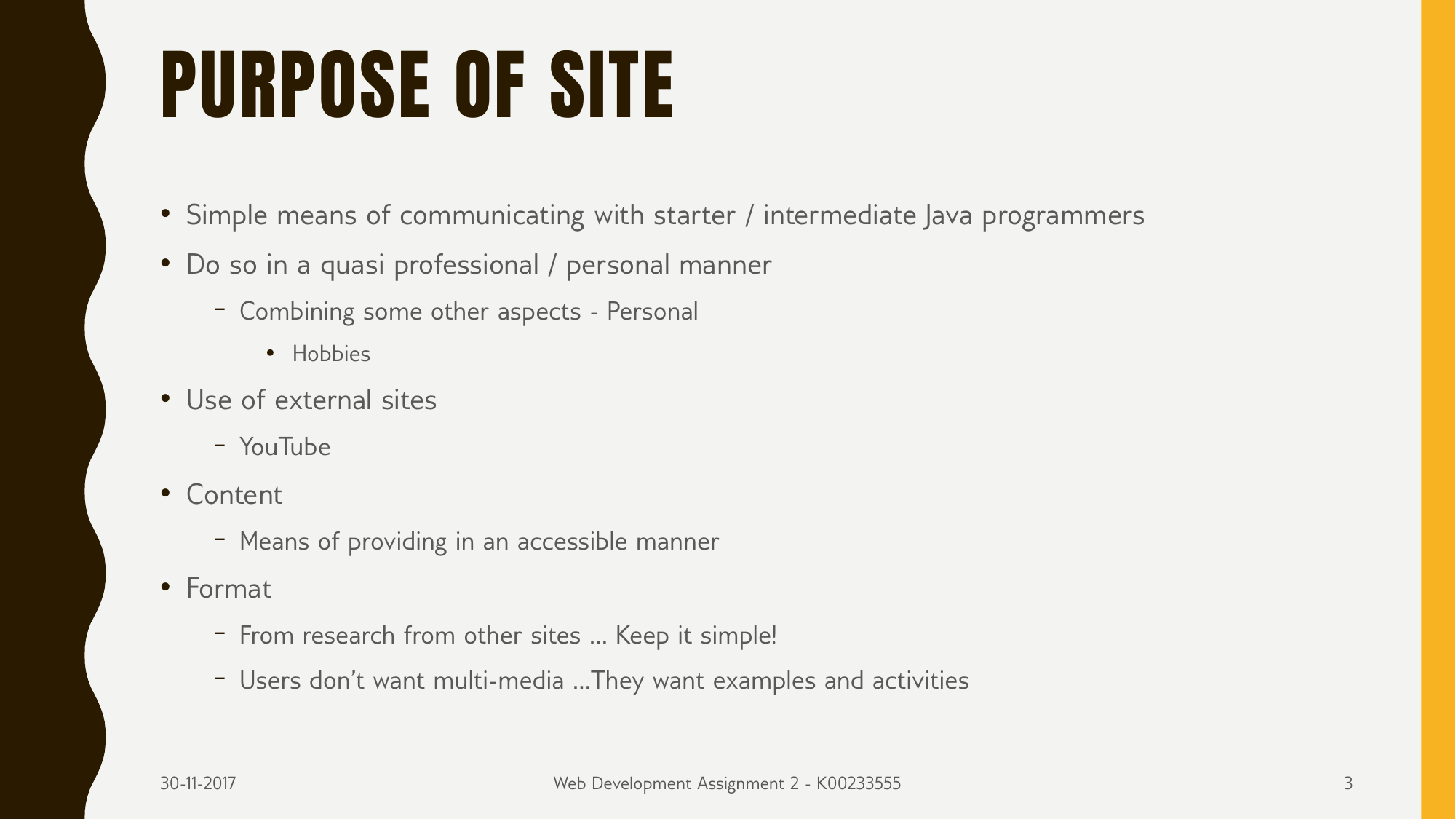

# Purpose of site
Simple means of communicating with starter / intermediate Java programmers
Do so in a quasi professional / personal manner
Combining some other aspects - Personal
Hobbies
Use of external sites
YouTube
Content
Means of providing in an accessible manner
Format
From research from other sites … Keep it simple!
Users don’t want multi-media …They want examples and activities

30-11-2017
Web Development Assignment 2 - K00233555
3